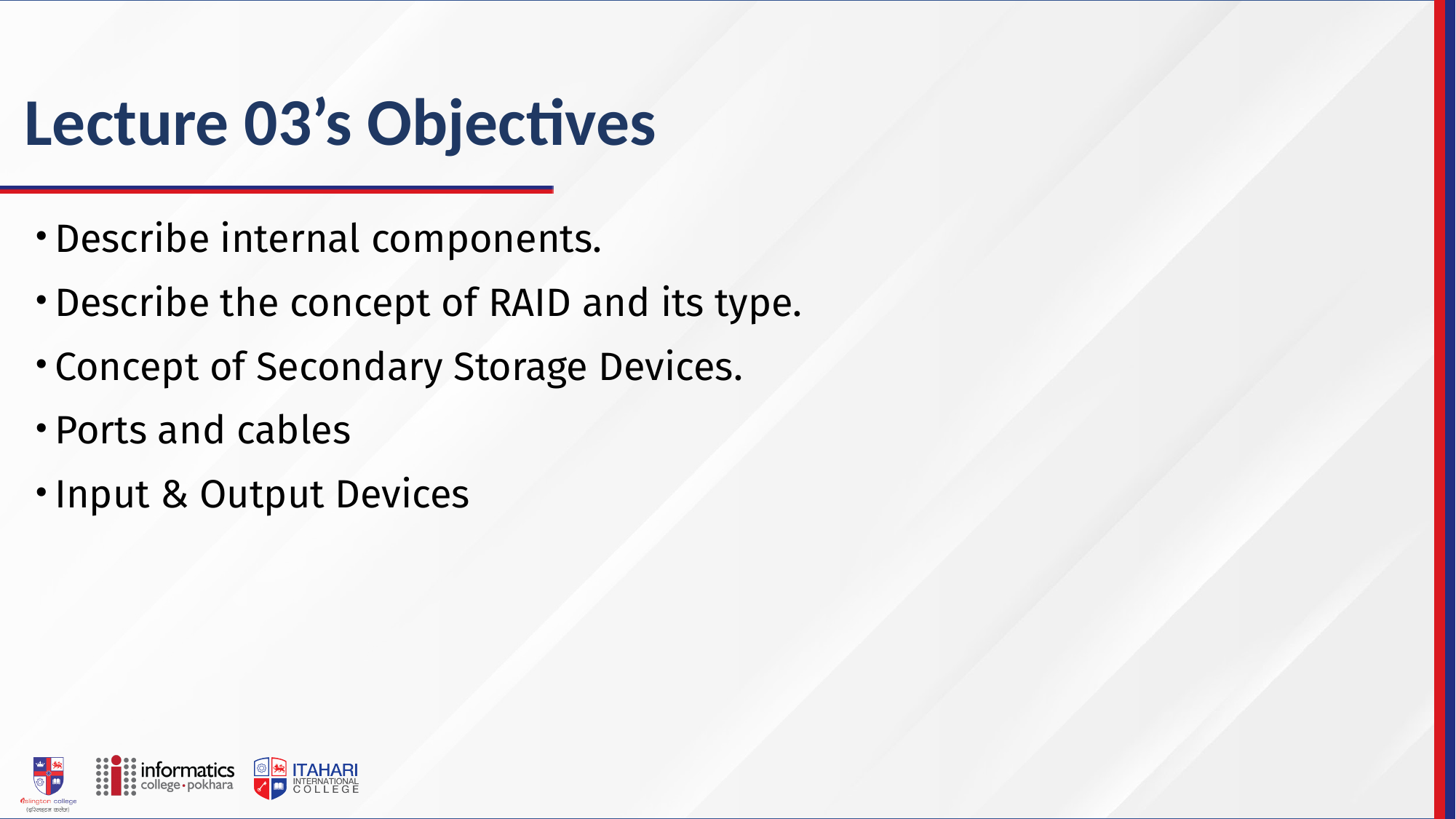

# Lecture 03’s Objectives
Describe internal components.
Describe the concept of RAID and its type.
Concept of Secondary Storage Devices.
Ports and cables
Input & Output Devices